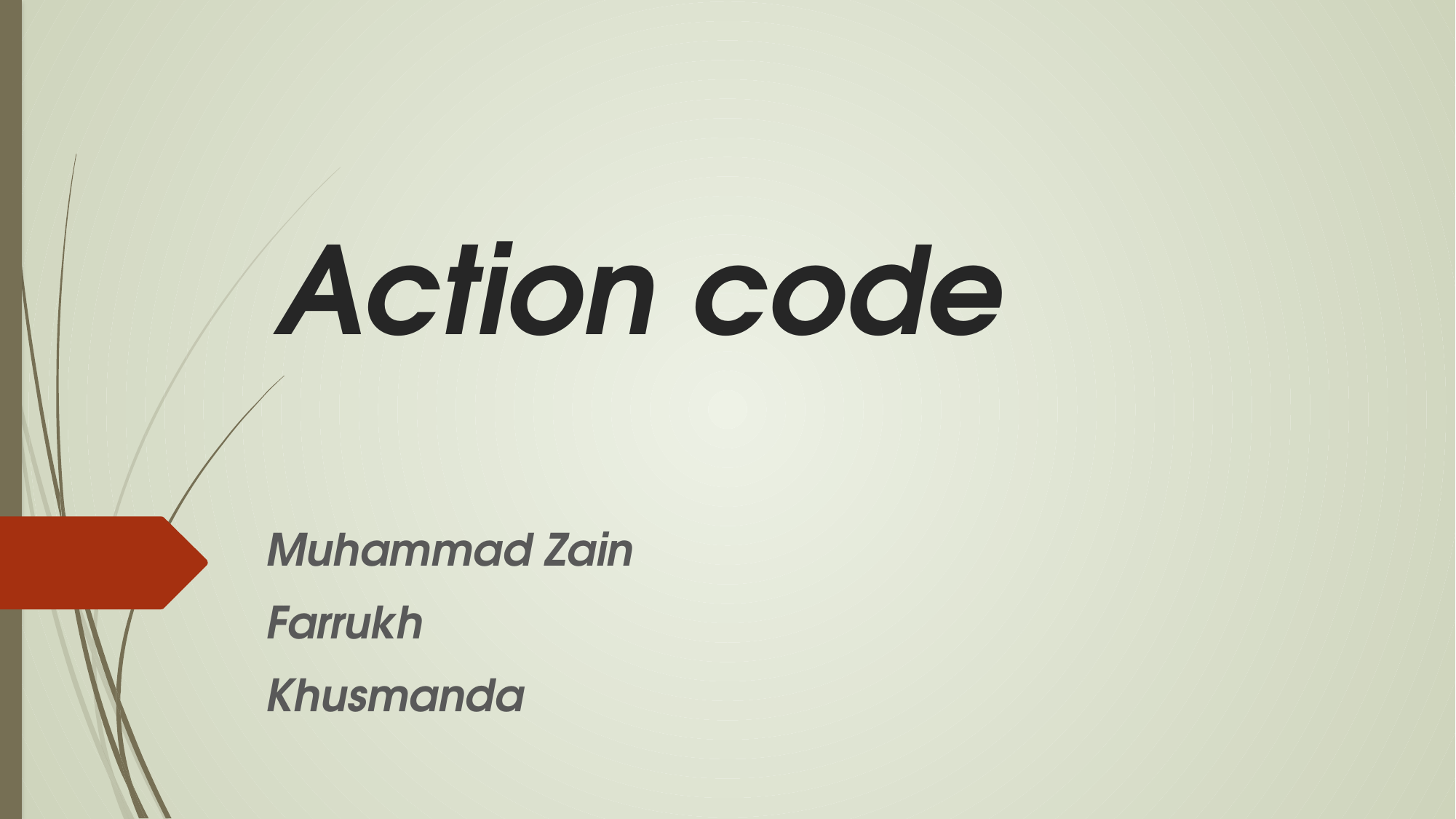

# Action code
Muhammad Zain
Farrukh
Khusmanda